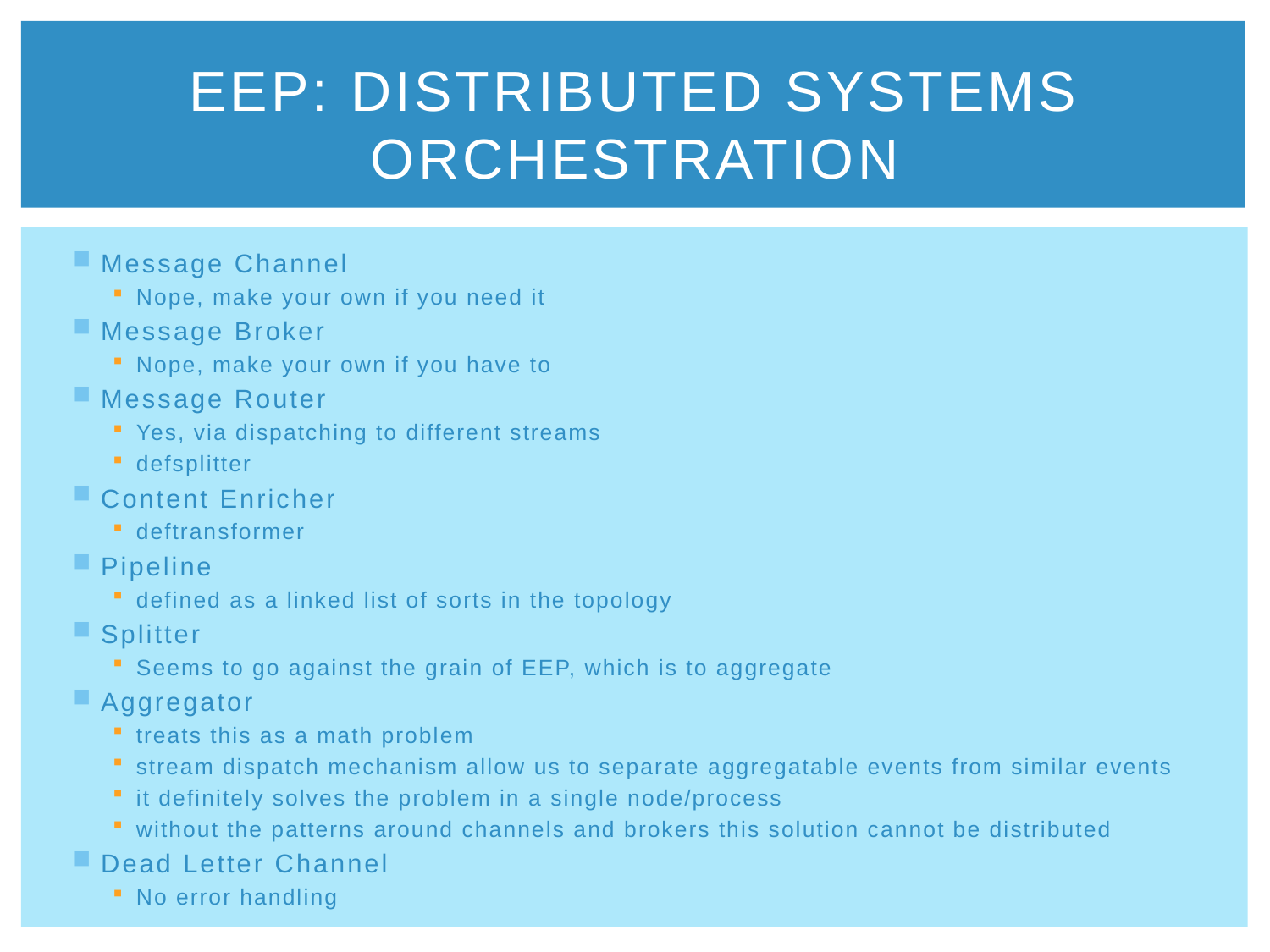

# EEP: Distributed Systems orchestration
Message Channel
Nope, make your own if you need it
Message Broker
Nope, make your own if you have to
Message Router
Yes, via dispatching to different streams
defsplitter
Content Enricher
deftransformer
Pipeline
defined as a linked list of sorts in the topology
Splitter
Seems to go against the grain of EEP, which is to aggregate
Aggregator
treats this as a math problem
stream dispatch mechanism allow us to separate aggregatable events from similar events
it definitely solves the problem in a single node/process
without the patterns around channels and brokers this solution cannot be distributed
Dead Letter Channel
No error handling